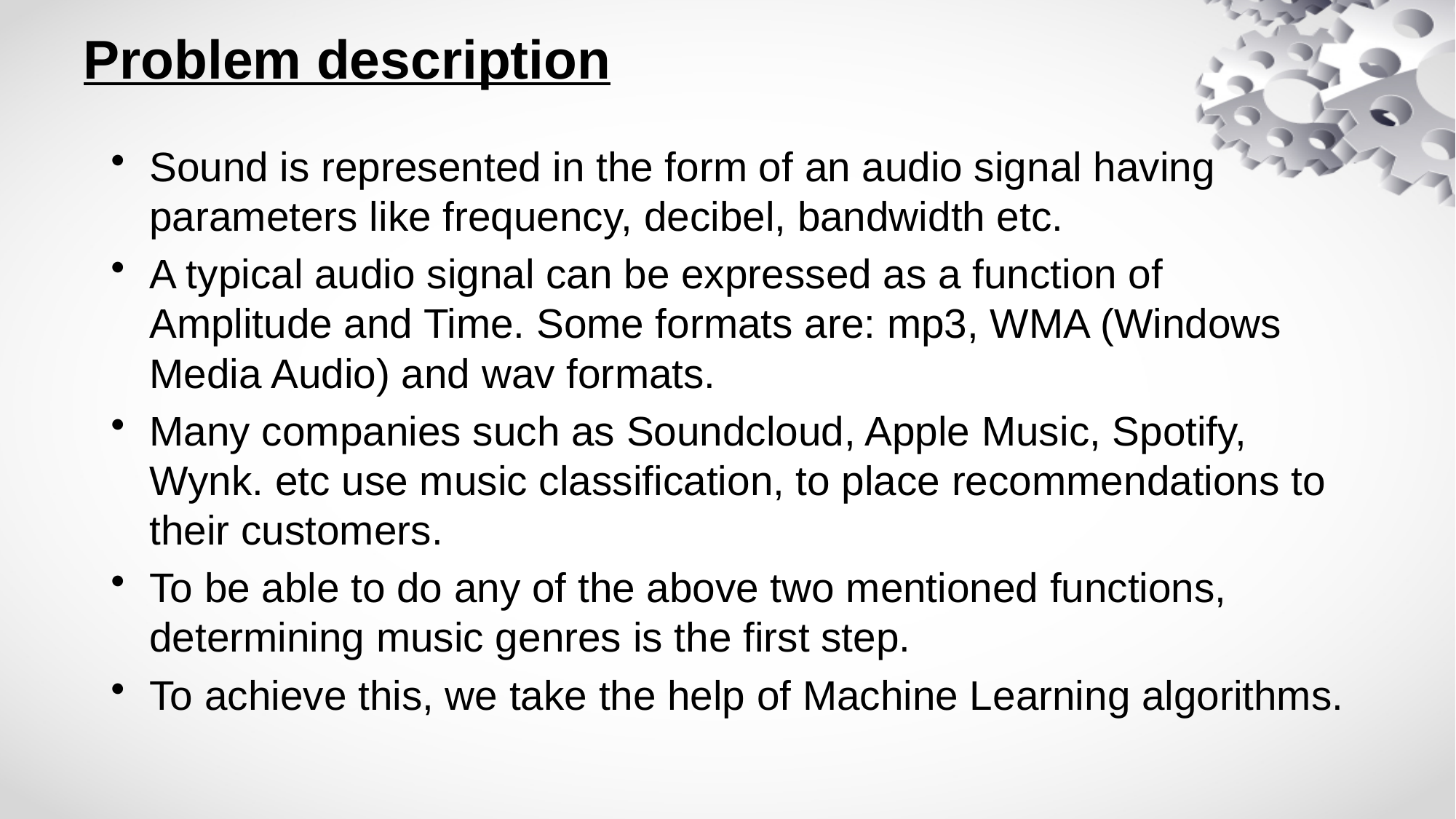

# Problem description
Sound is represented in the form of an audio signal having parameters like frequency, decibel, bandwidth etc.
A typical audio signal can be expressed as a function of Amplitude and Time. Some formats are: mp3, WMA (Windows Media Audio) and wav formats.
Many companies such as Soundcloud, Apple Music, Spotify, Wynk. etc use music classification, to place recommendations to their customers.
To be able to do any of the above two mentioned functions, determining music genres is the first step.
To achieve this, we take the help of Machine Learning algorithms.